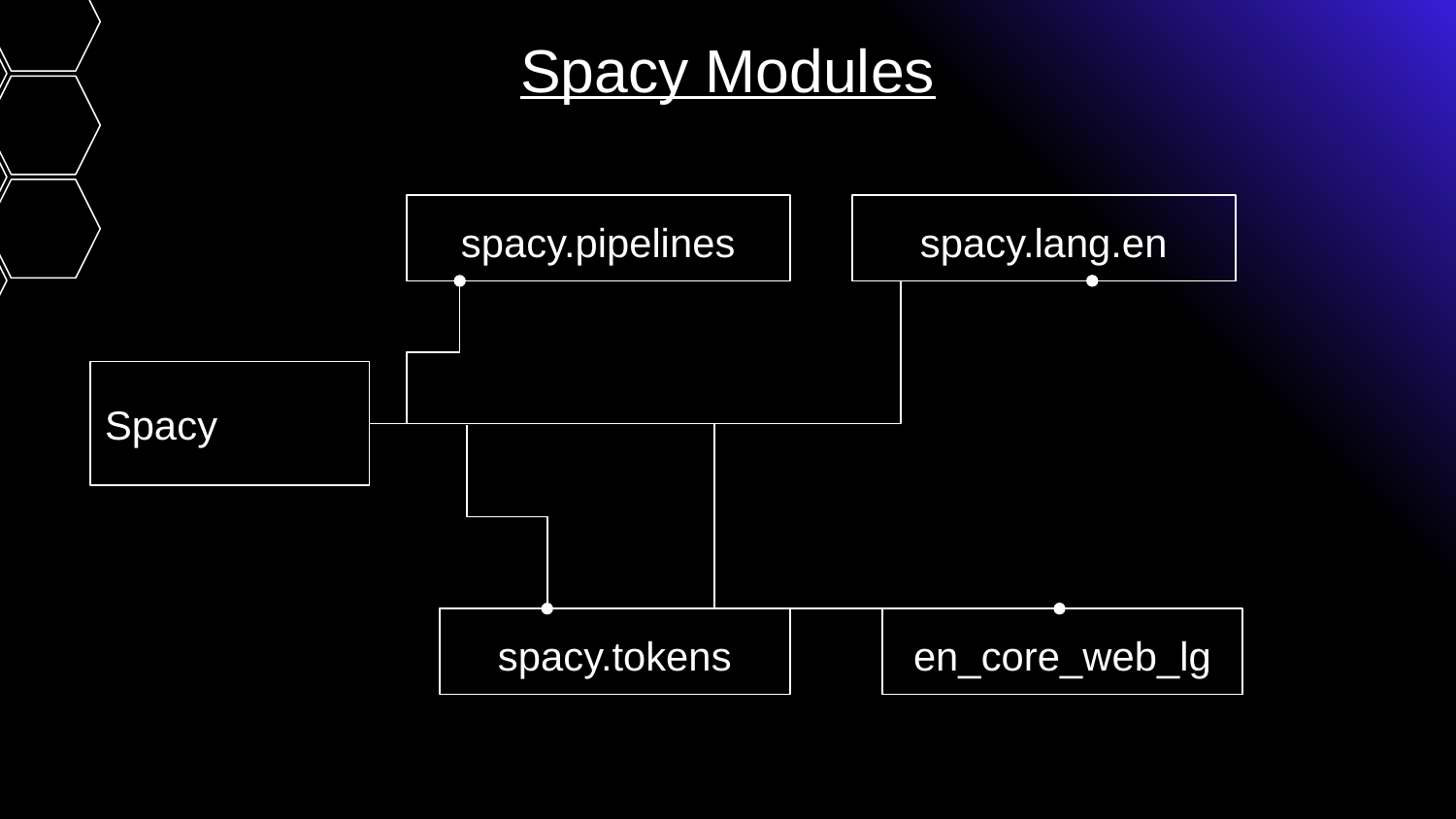

# Spacy Modules
spacy.pipelines
spacy.lang.en
Spacy
spacy.tokens
en_core_web_lg